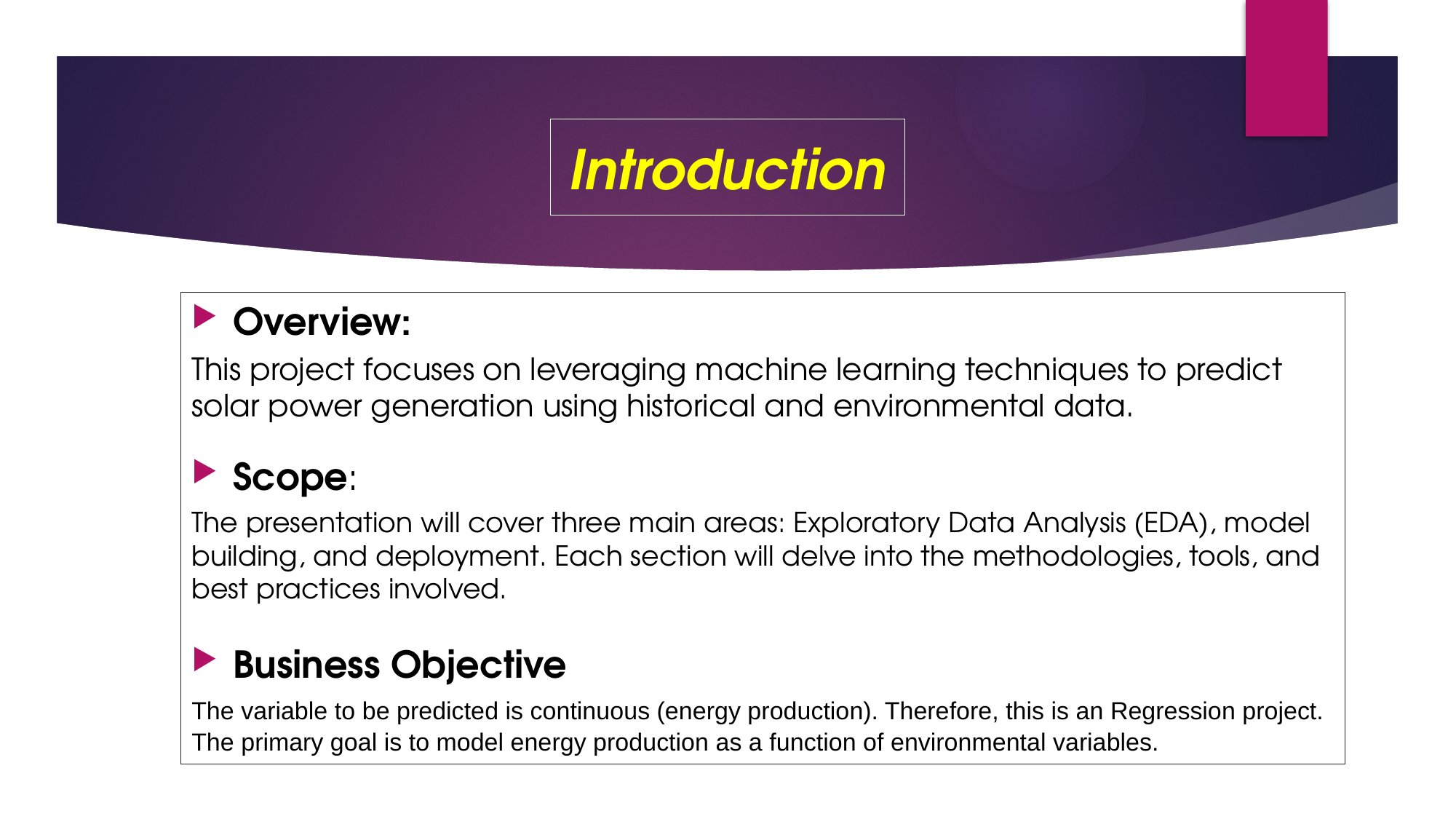

# Introduction
Overview:
This project focuses on leveraging machine learning techniques to predict solar power generation using historical and environmental data.

Scope:
The presentation will cover three main areas: Exploratory Data Analysis (EDA), model building, and deployment. Each section will delve into the methodologies, tools, and best practices involved.

Business Objective
The variable to be predicted is continuous (energy production). Therefore, this is an Regression project. The primary goal is to model energy production as a function of environmental variables.